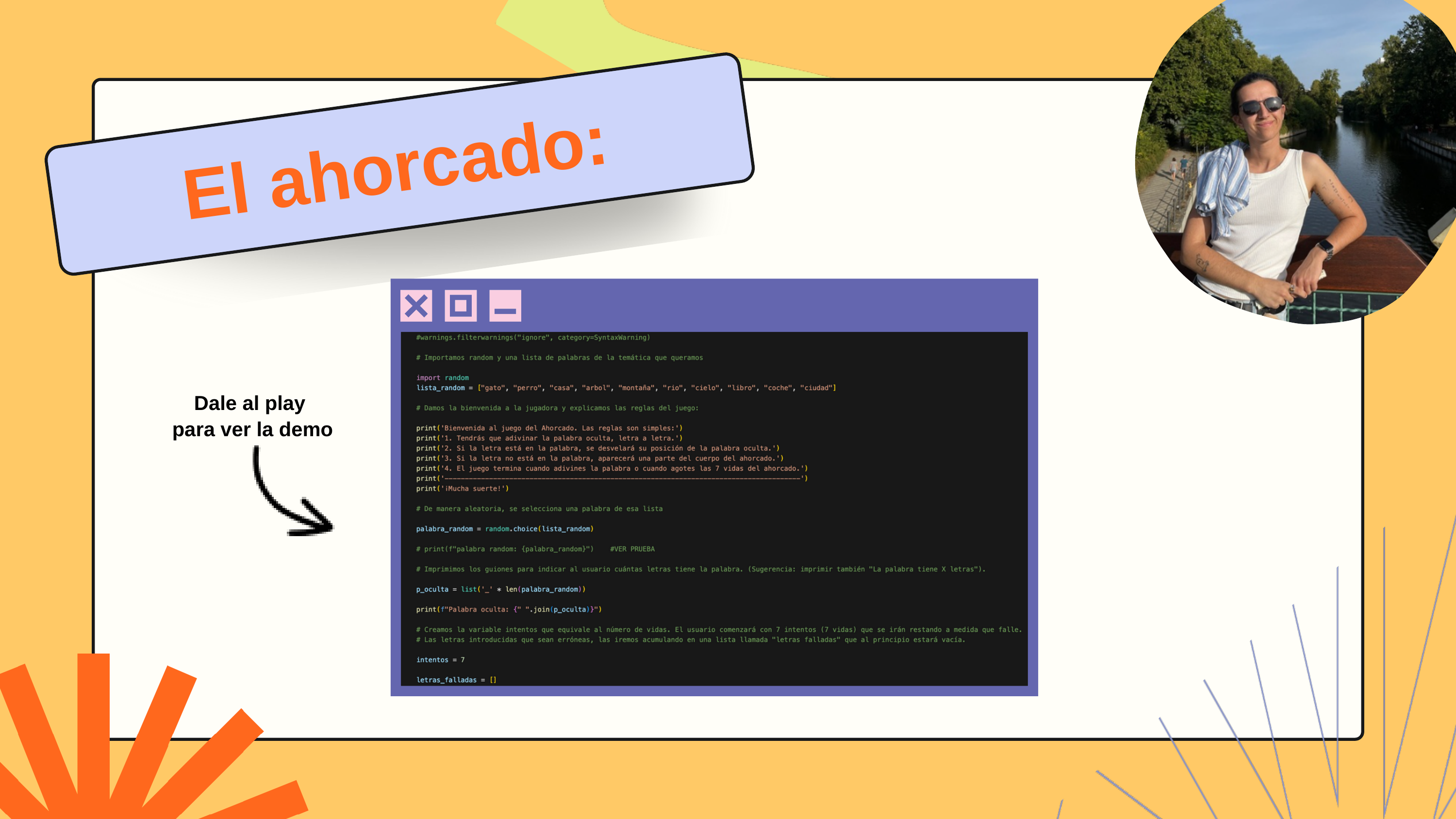

El ahorcado:

Dale al play
para ver la demo